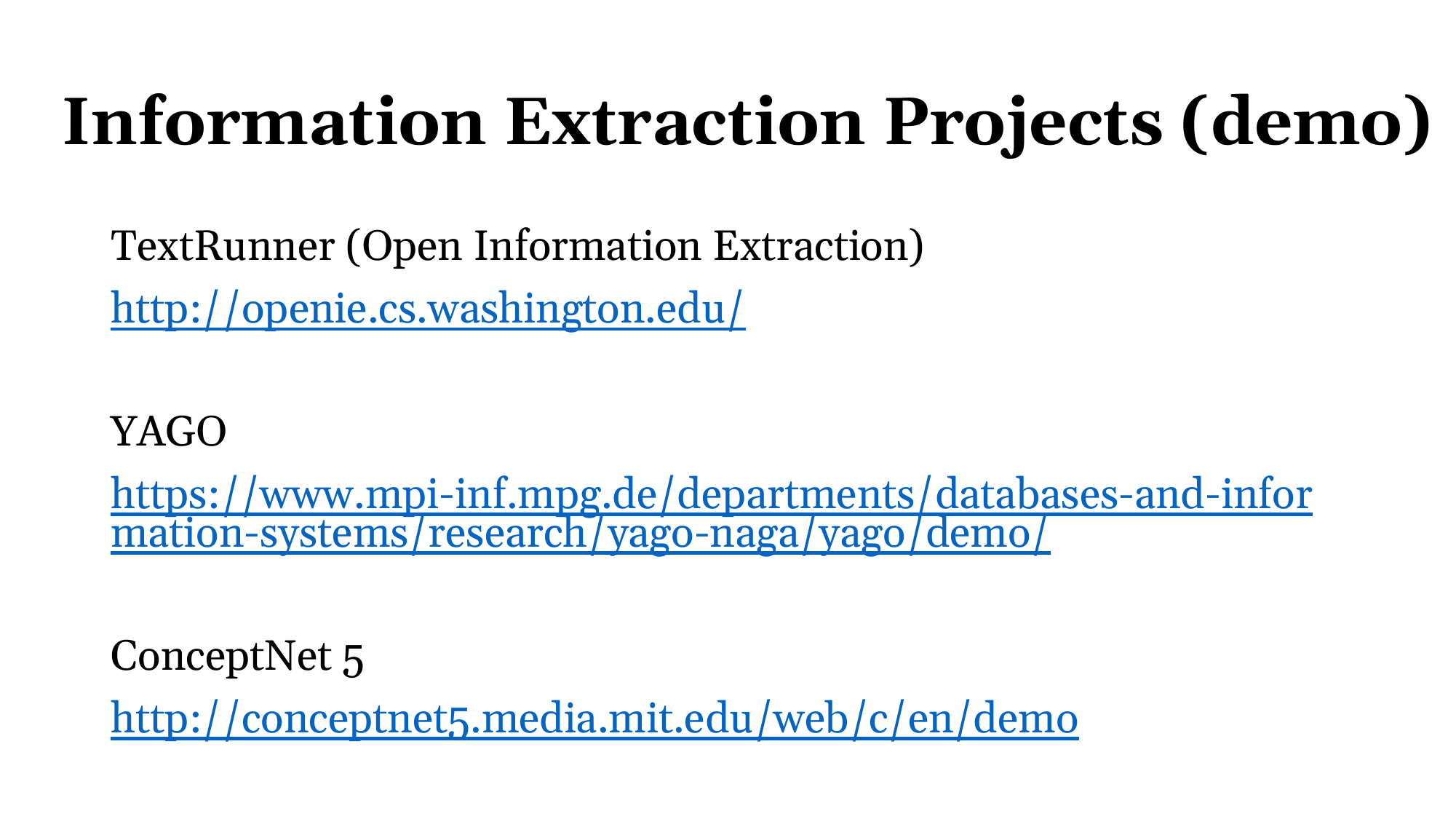

# Information Extraction Projects (demo)
TextRunner (Open Information Extraction)
http://openie.cs.washington.edu/

YAGO
https://www.mpi-inf.mpg.de/departments/databases-and-information-systems/research/yago-naga/yago/demo/

ConceptNet 5
http://conceptnet5.media.mit.edu/web/c/en/demo